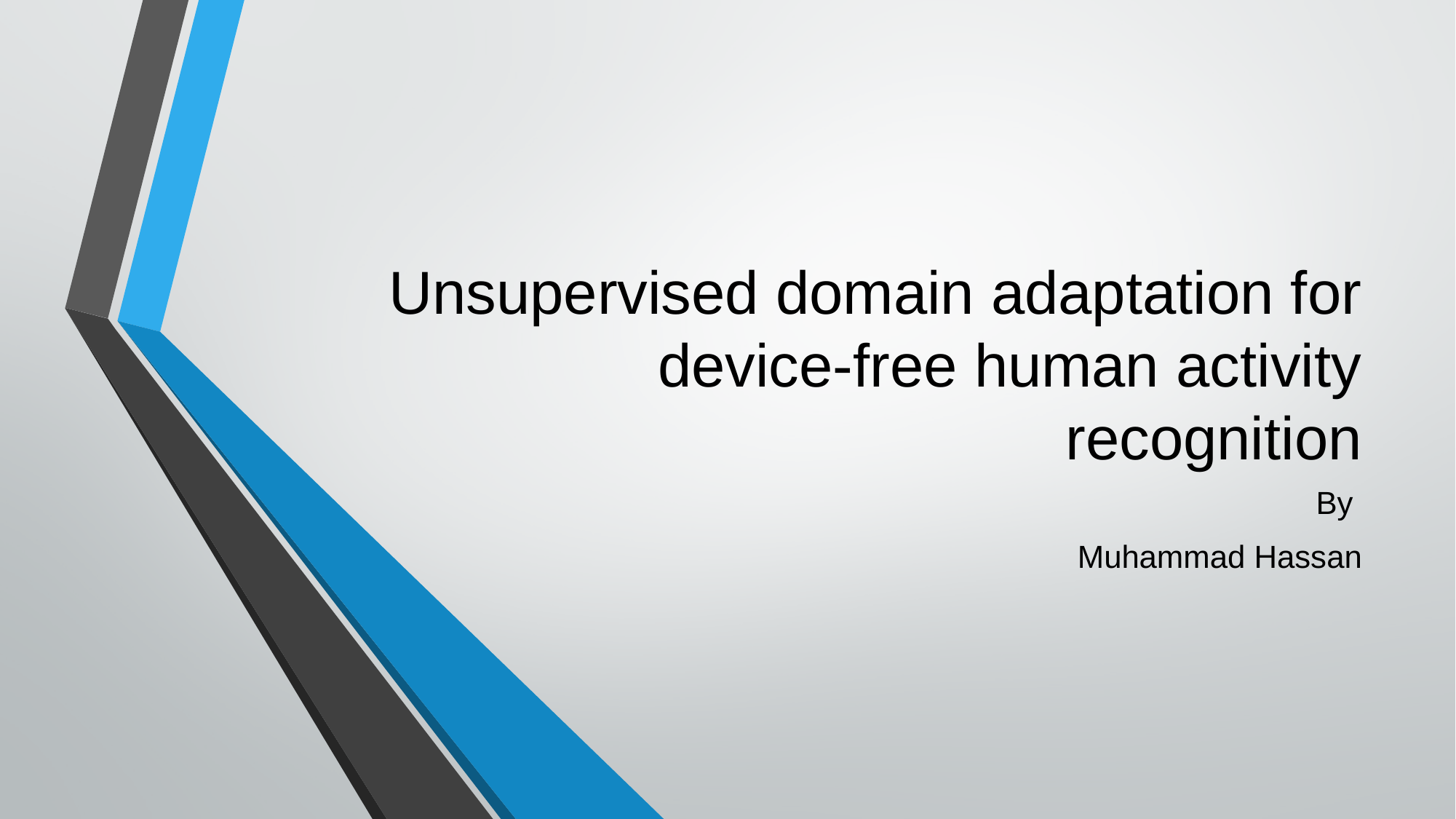

# Unsupervised domain adaptation for device-free human activity recognition
By
Muhammad Hassan